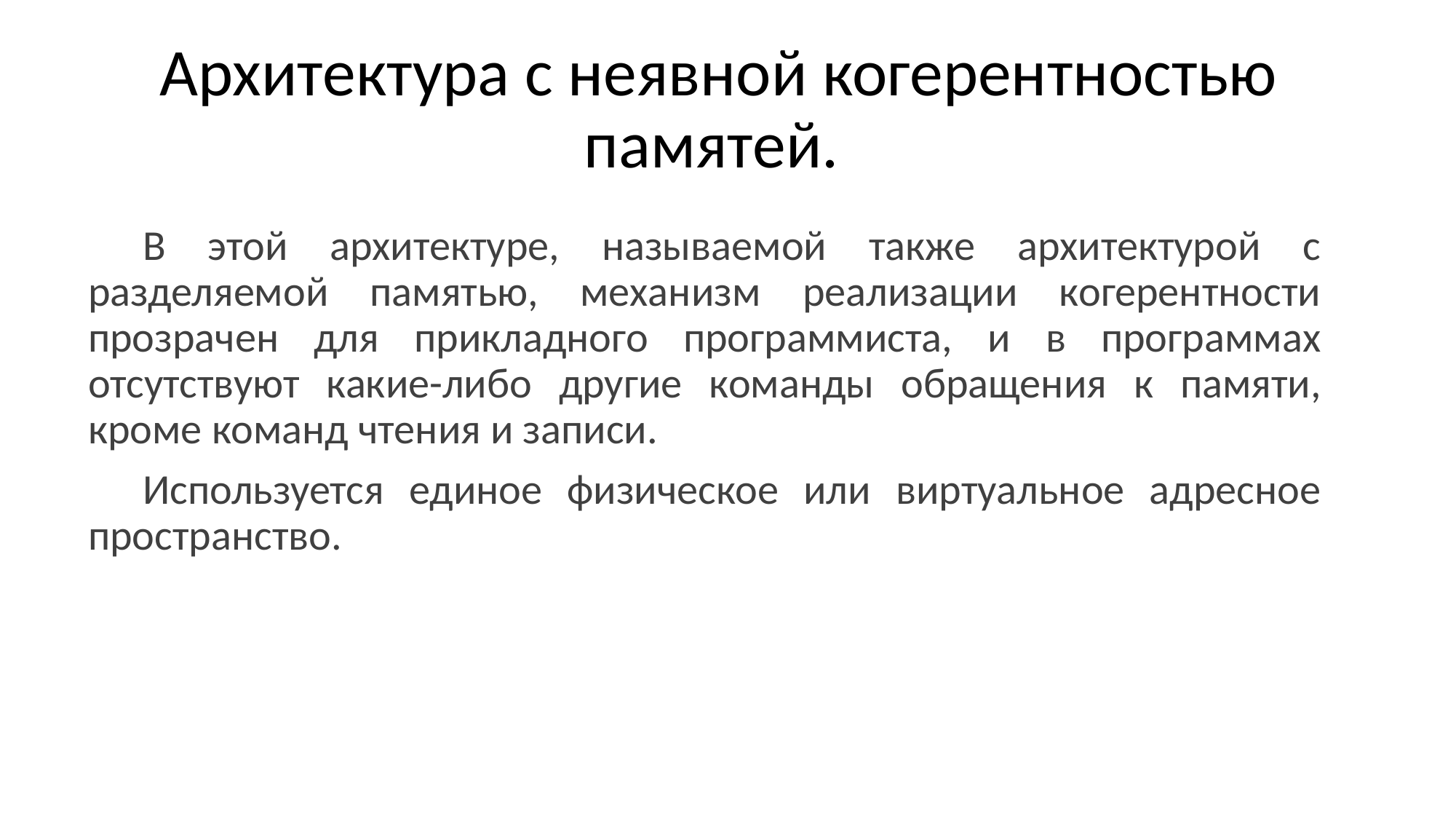

# Архитектура с неявной когерентностью памятей.
В этой архитектуре, называемой также архитектурой с разделяемой памятью, механизм реализации когерентности прозрачен для прикладного программиста, и в программах отсутствуют какие-либо другие команды обращения к памяти, кроме команд чтения и записи.
Используется единое физическое или виртуальное адресное пространство.